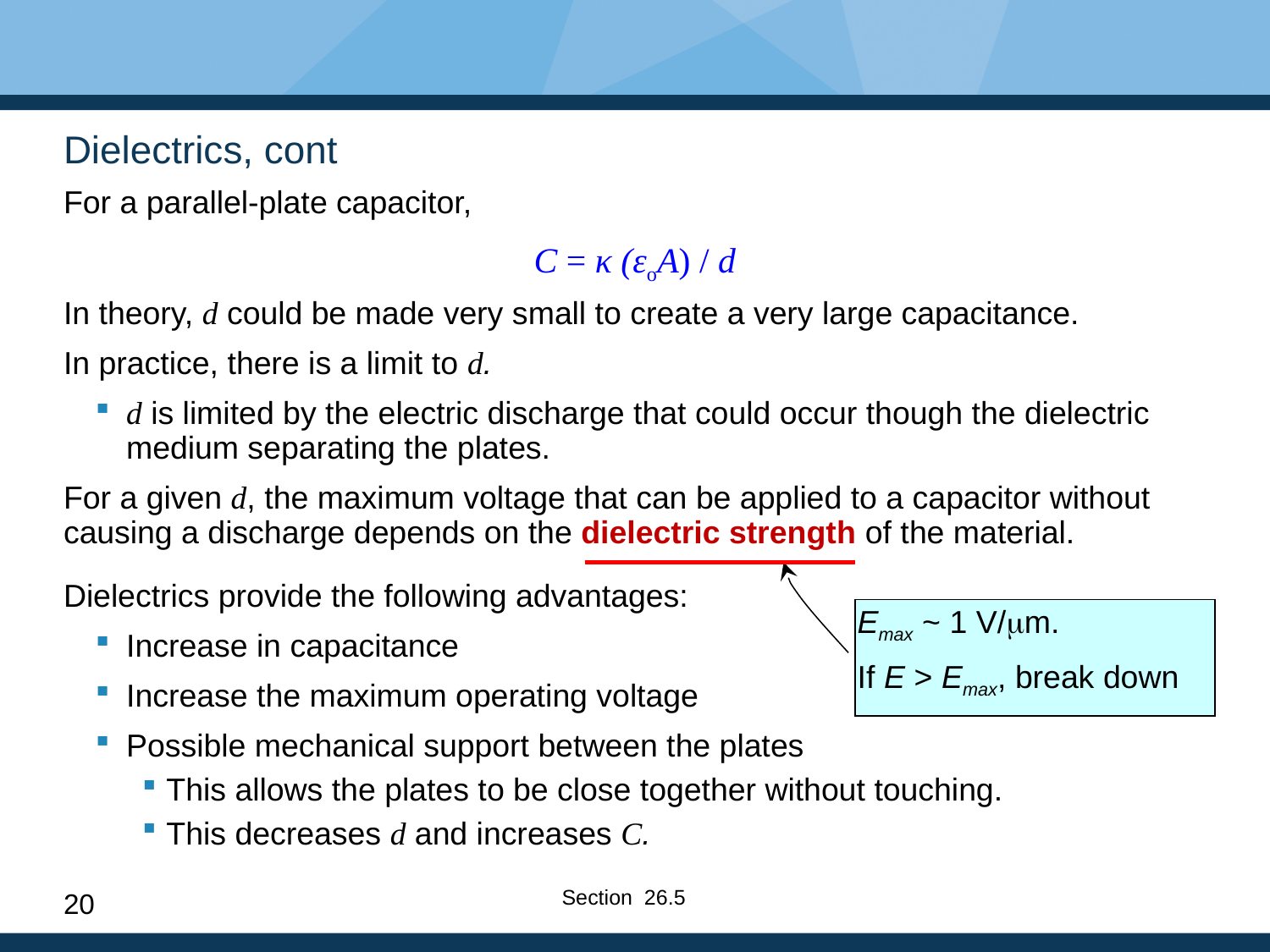

# Dielectrics, cont
For a parallel-plate capacitor,
C = κ (εoA) / d
In theory, d could be made very small to create a very large capacitance.
In practice, there is a limit to d.
d is limited by the electric discharge that could occur though the dielectric medium separating the plates.
For a given d, the maximum voltage that can be applied to a capacitor without causing a discharge depends on the dielectric strength of the material.

Emax ~ 1 V/μm.
If E > Emax, break down
Dielectrics provide the following advantages:
Increase in capacitance
Increase the maximum operating voltage
Possible mechanical support between the plates
This allows the plates to be close together without touching.
This decreases d and increases C.
Section  26.5
20